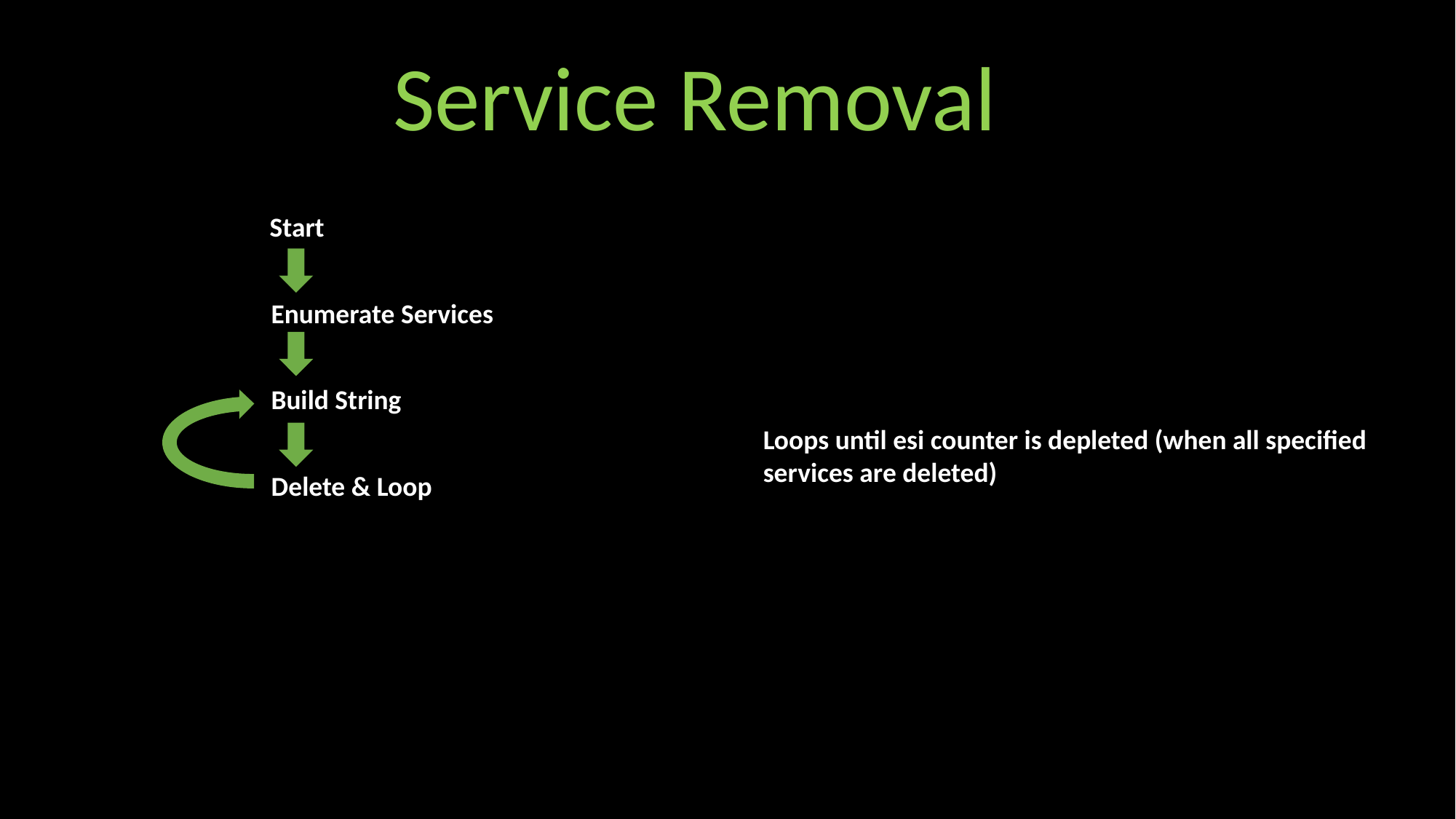

# Service Removal
Start

Enumerate Services

Build String
Loops until esi counter is depleted (when all specified services are deleted)

Delete & Loop